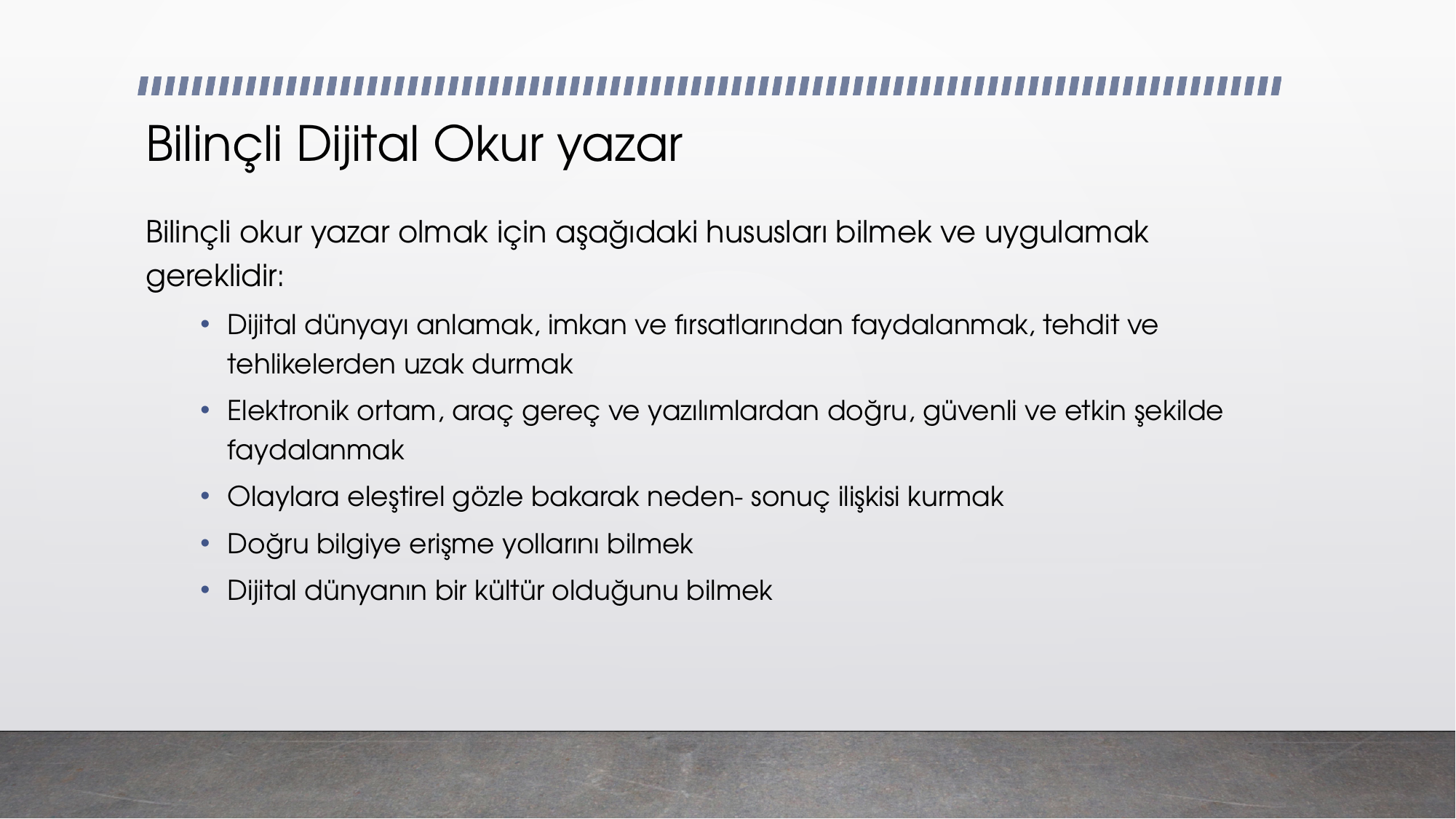

# Bilinçli Dijital Okur yazar
Bilinçli okur yazar olmak için aşağıdaki hususları bilmek ve uygulamak gereklidir:
Dijital dünyayı anlamak, imkan ve fırsatlarından faydalanmak, tehdit ve tehlikelerden uzak durmak
Elektronik ortam, araç gereç ve yazılımlardan doğru, güvenli ve etkin şekilde faydalanmak
Olaylara eleştirel gözle bakarak neden- sonuç ilişkisi kurmak
Doğru bilgiye erişme yollarını bilmek
Dijital dünyanın bir kültür olduğunu bilmek